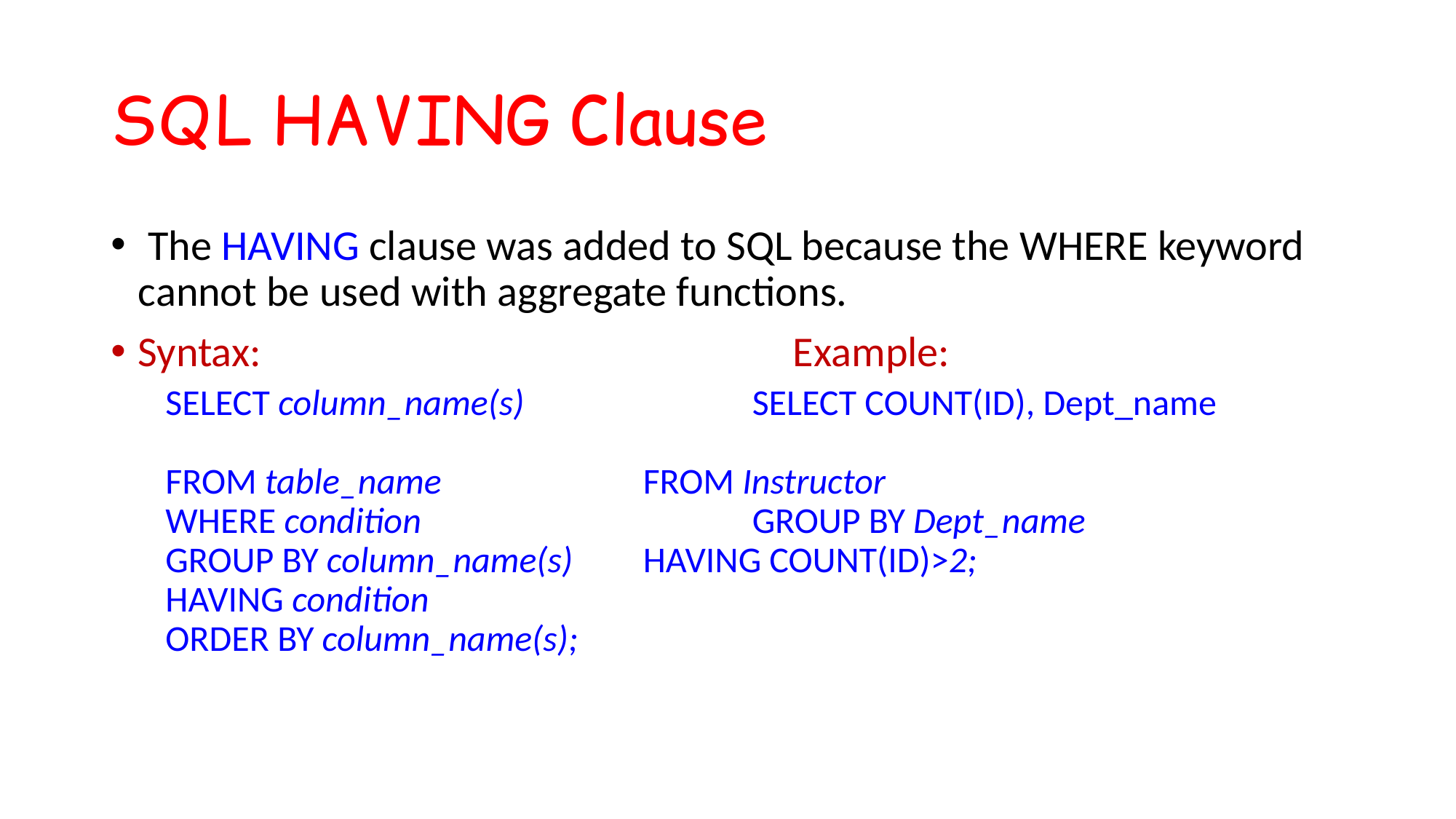

# SQL HAVING Clause
 The HAVING clause was added to SQL because the WHERE keyword cannot be used with aggregate functions.
Syntax:					Example:
SELECT column_name(s)		     SELECT COUNT(ID), Dept_name
FROM table_name		     FROM Instructor
WHERE condition			     GROUP BY Dept_name
GROUP BY column_name(s)	     HAVING COUNT(ID)>2;
HAVING condition
ORDER BY column_name(s);